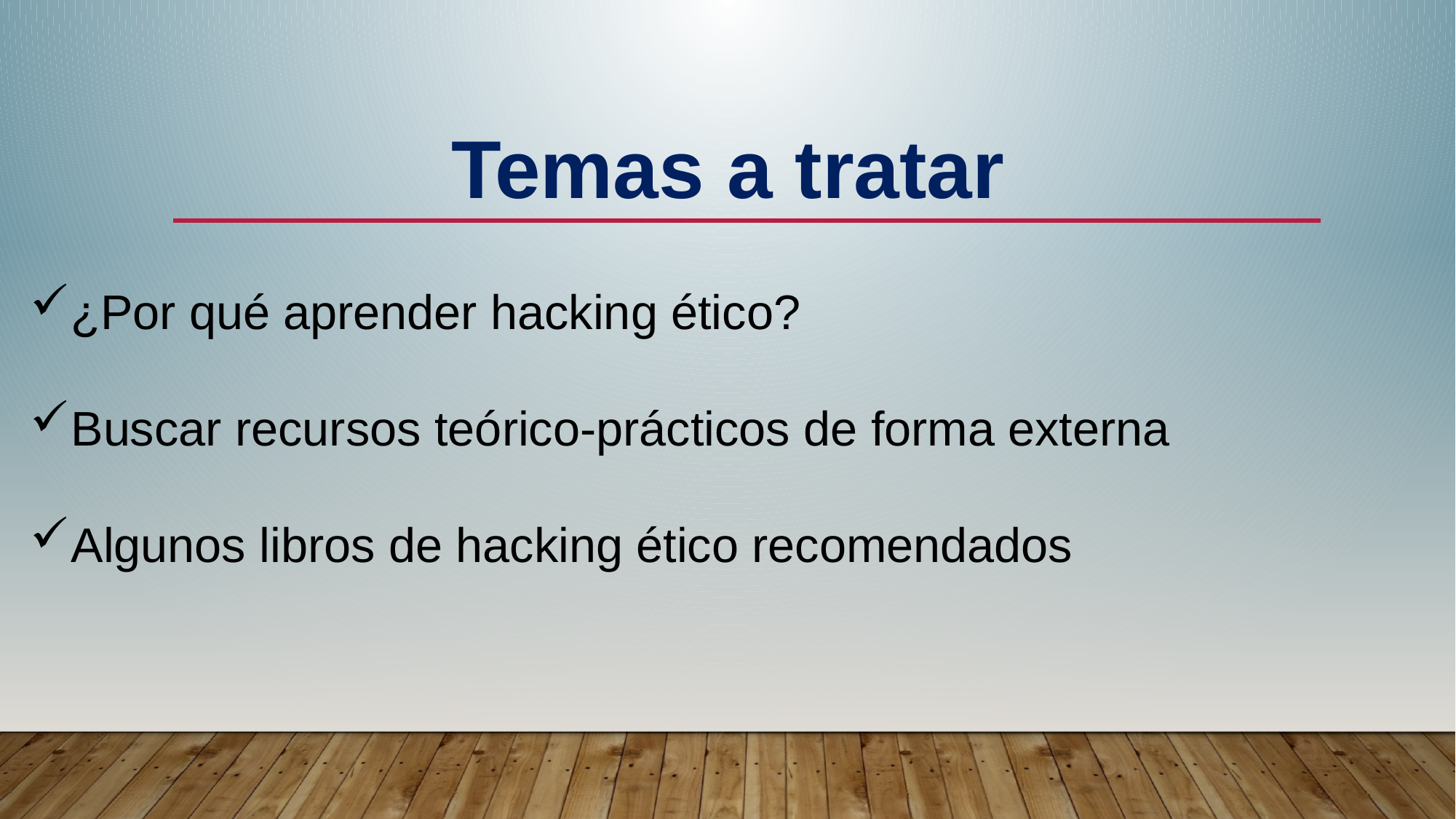

Temas a tratar
¿Por qué aprender hacking ético?

Buscar recursos teórico-prácticos de forma externa

Algunos libros de hacking ético recomendados